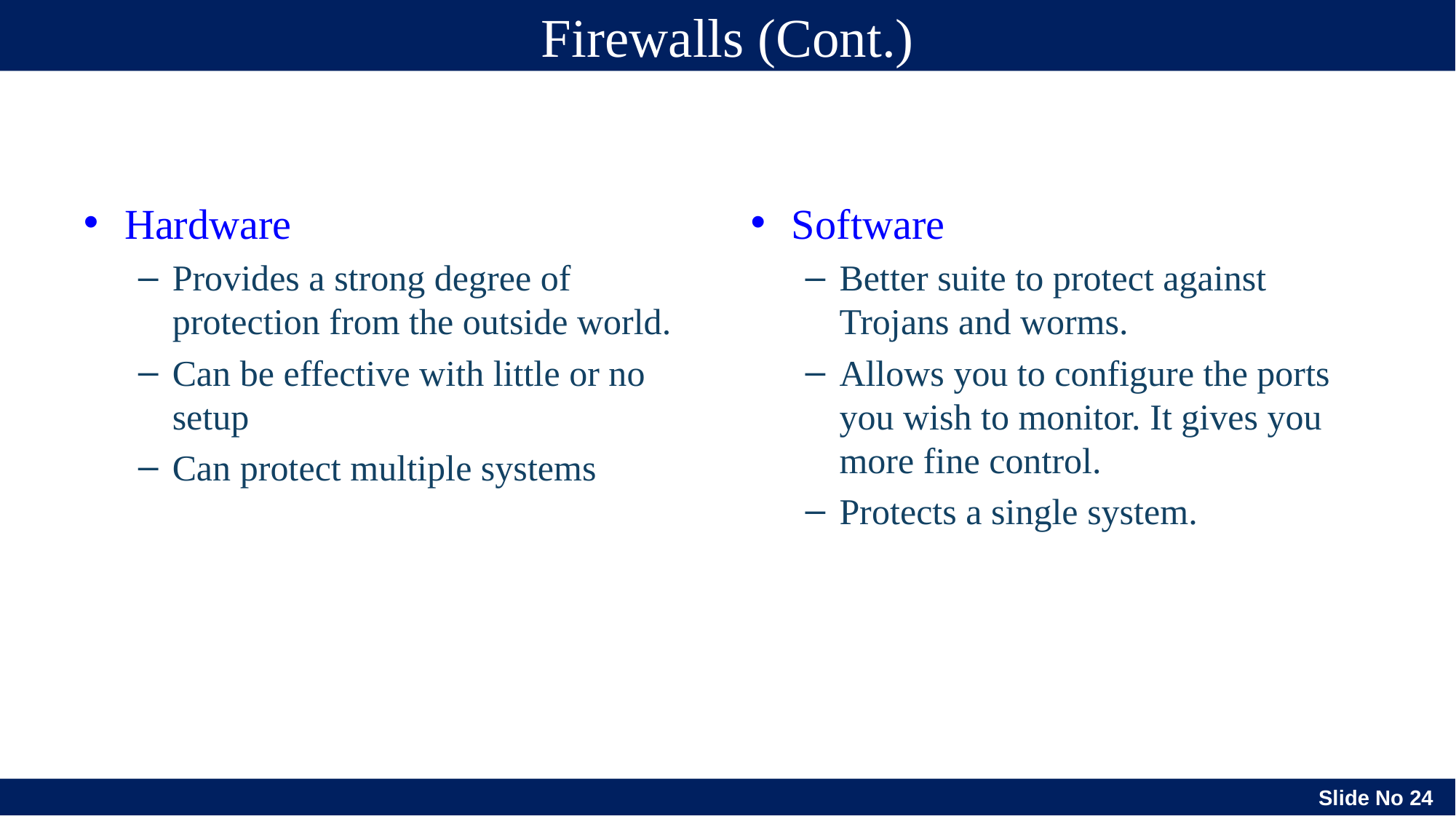

Trish Miller
# Firewalls (Cont.)
Hardware
Provides a strong degree of protection from the outside world.
Can be effective with little or no setup
Can protect multiple systems
Software
Better suite to protect against Trojans and worms.
Allows you to configure the ports you wish to monitor. It gives you more fine control.
Protects a single system.